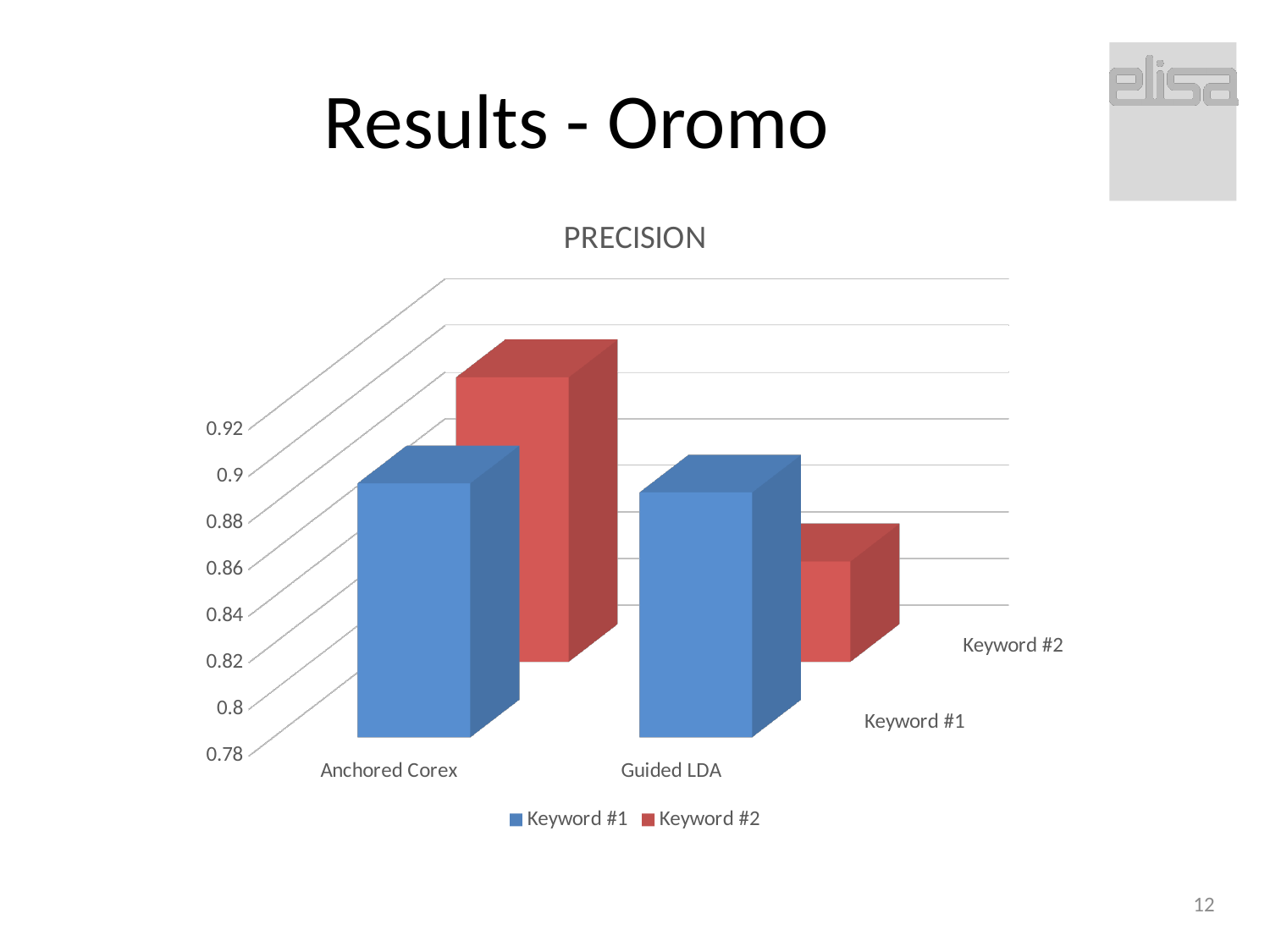

# Results - Oromo

[unsupported chart]

12